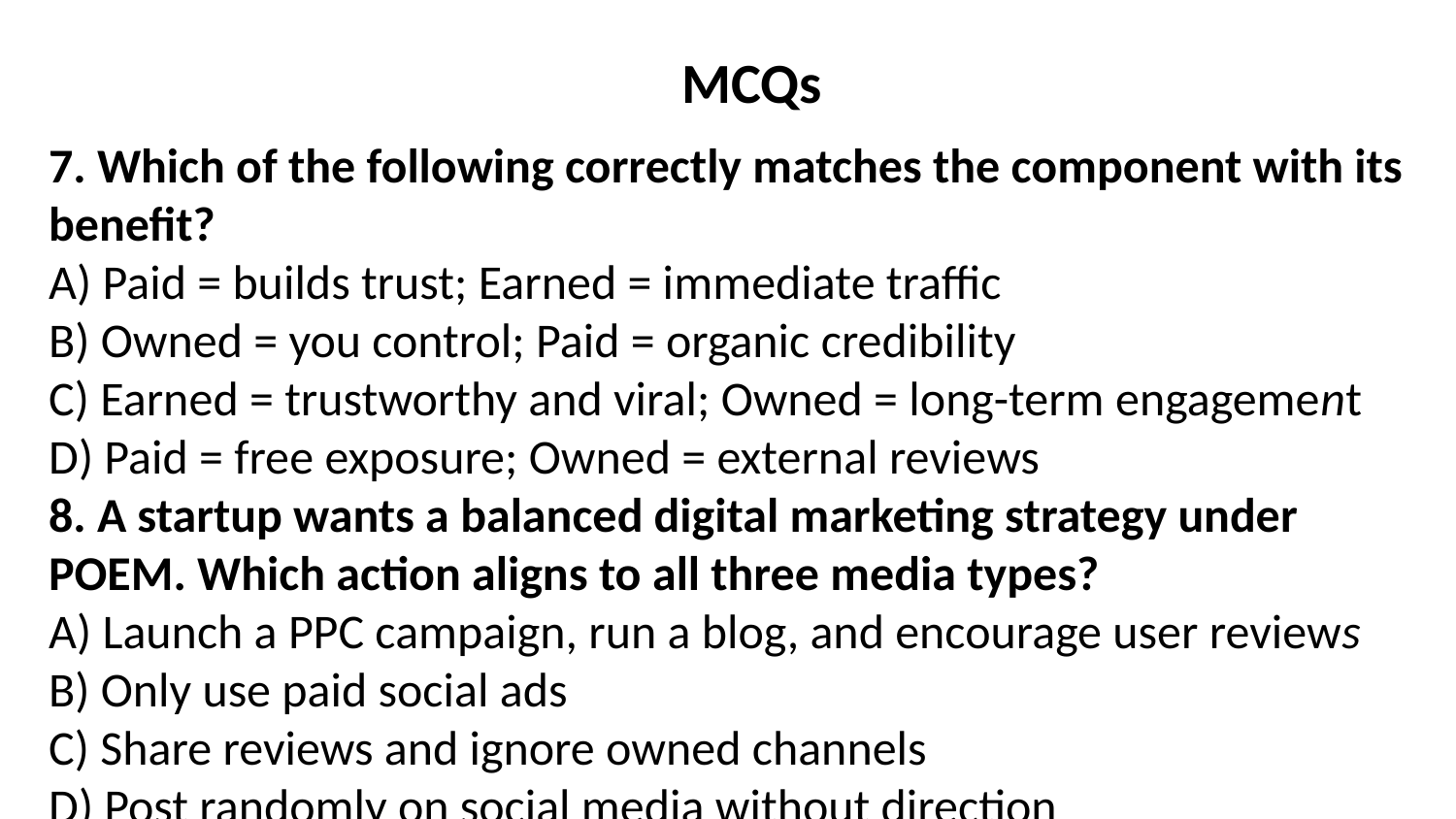

MCQs

7. Which of the following correctly matches the component with its benefit?
A) Paid = builds trust; Earned = immediate traffic
B) Owned = you control; Paid = organic credibility
C) Earned = trustworthy and viral; Owned = long-term engagement
D) Paid = free exposure; Owned = external reviews
8. A startup wants a balanced digital marketing strategy under POEM. Which action aligns to all three media types?
A) Launch a PPC campaign, run a blog, and encourage user reviews
B) Only use paid social ads
C) Share reviews and ignore owned channels
D) Post randomly on social media without direction